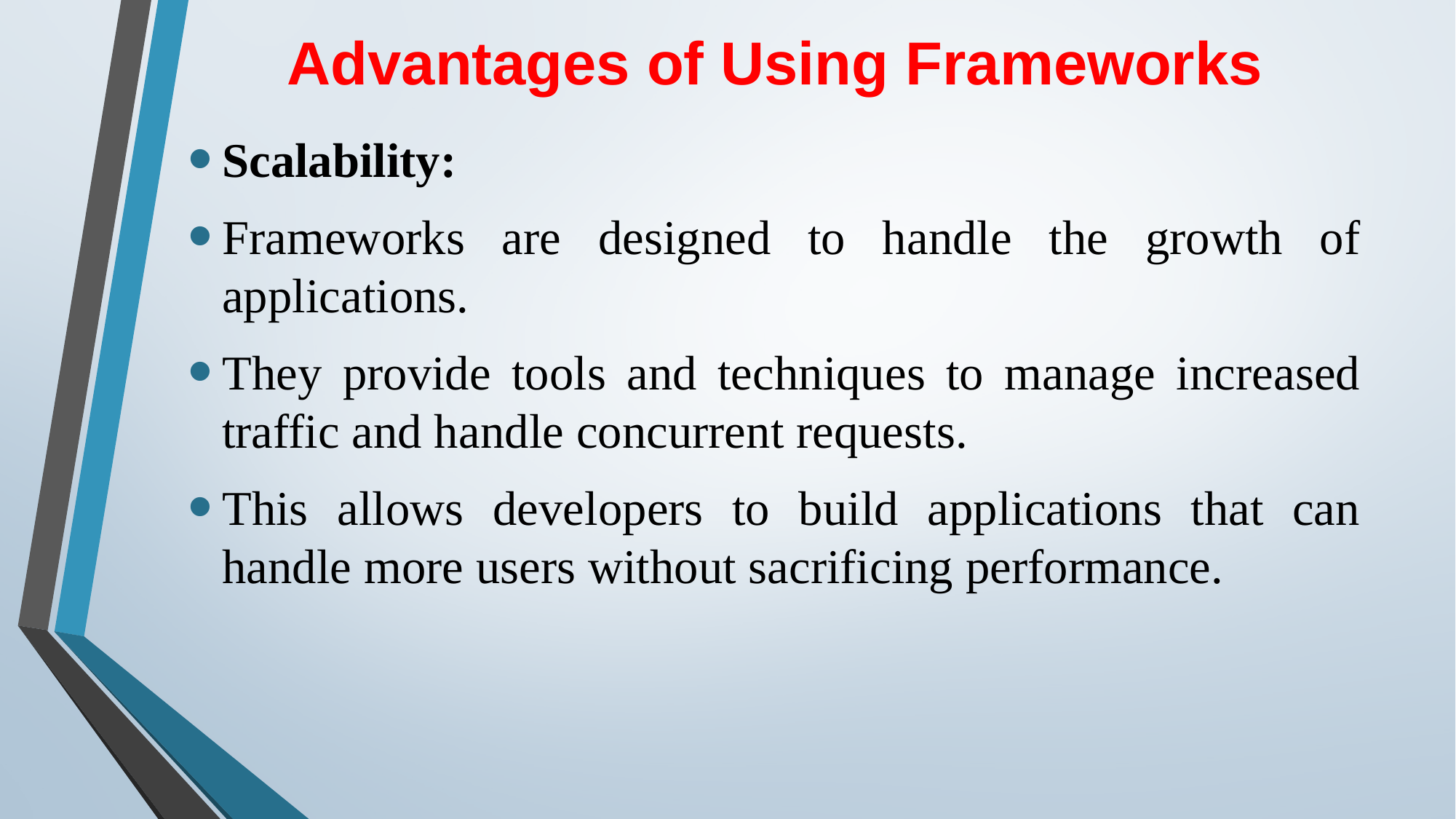

# Advantages of Using Frameworks
Scalability:
Frameworks are designed to handle the growth of applications.
They provide tools and techniques to manage increased traffic and handle concurrent requests.
This allows developers to build applications that can handle more users without sacrificing performance.